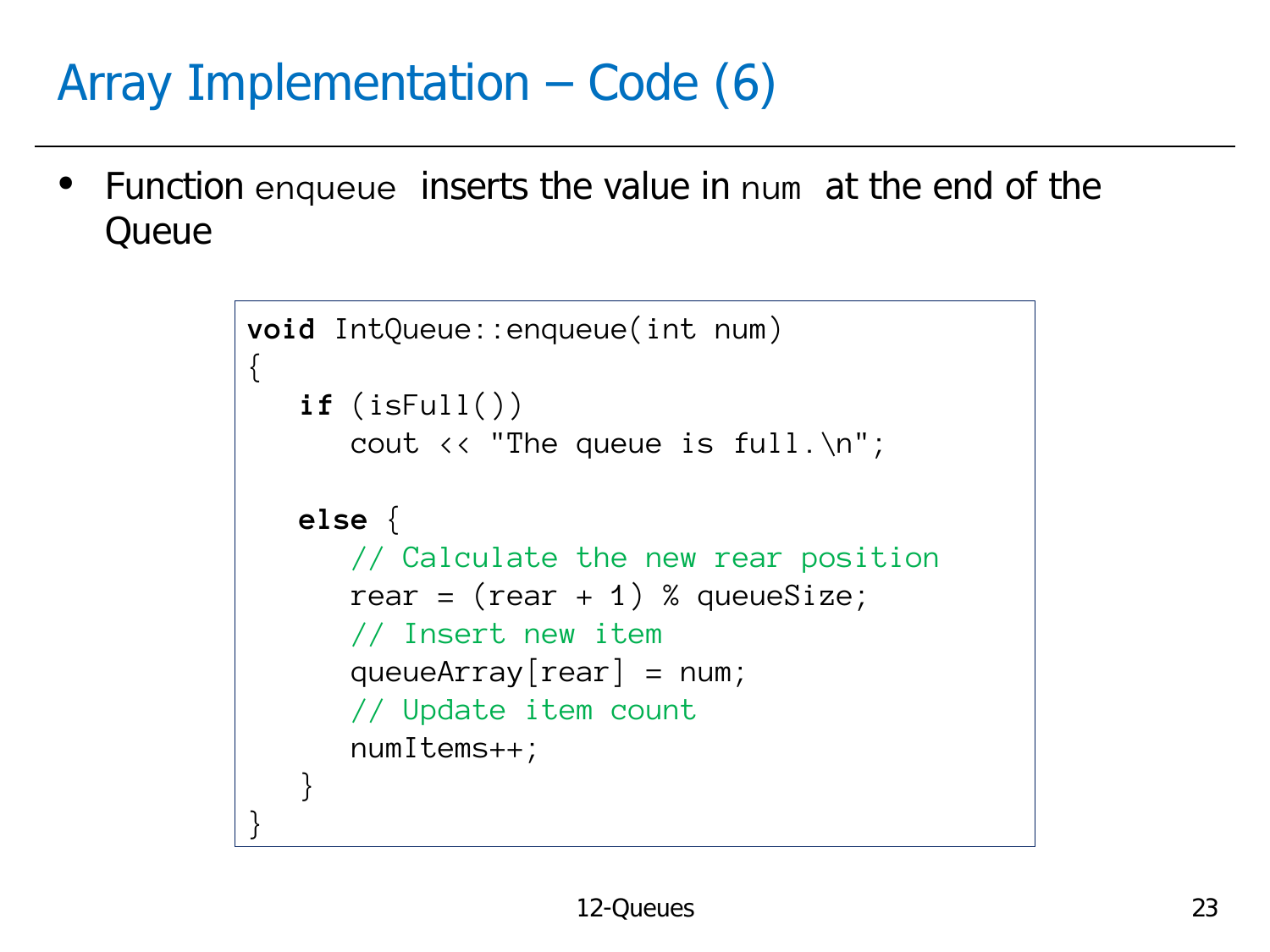

# Array Implementation – Code (6)
Function enqueue inserts the value in num at the end of the Queue
void IntQueue::enqueue(int num)
{
   if (isFull())
      cout << "The queue is full.\n";
   else {
      // Calculate the new rear position
      rear = (rear + 1) % queueSize;
      // Insert new item
      queueArray[rear] = num;
      // Update item count
      numItems++;
   }
}
12-Queues
23